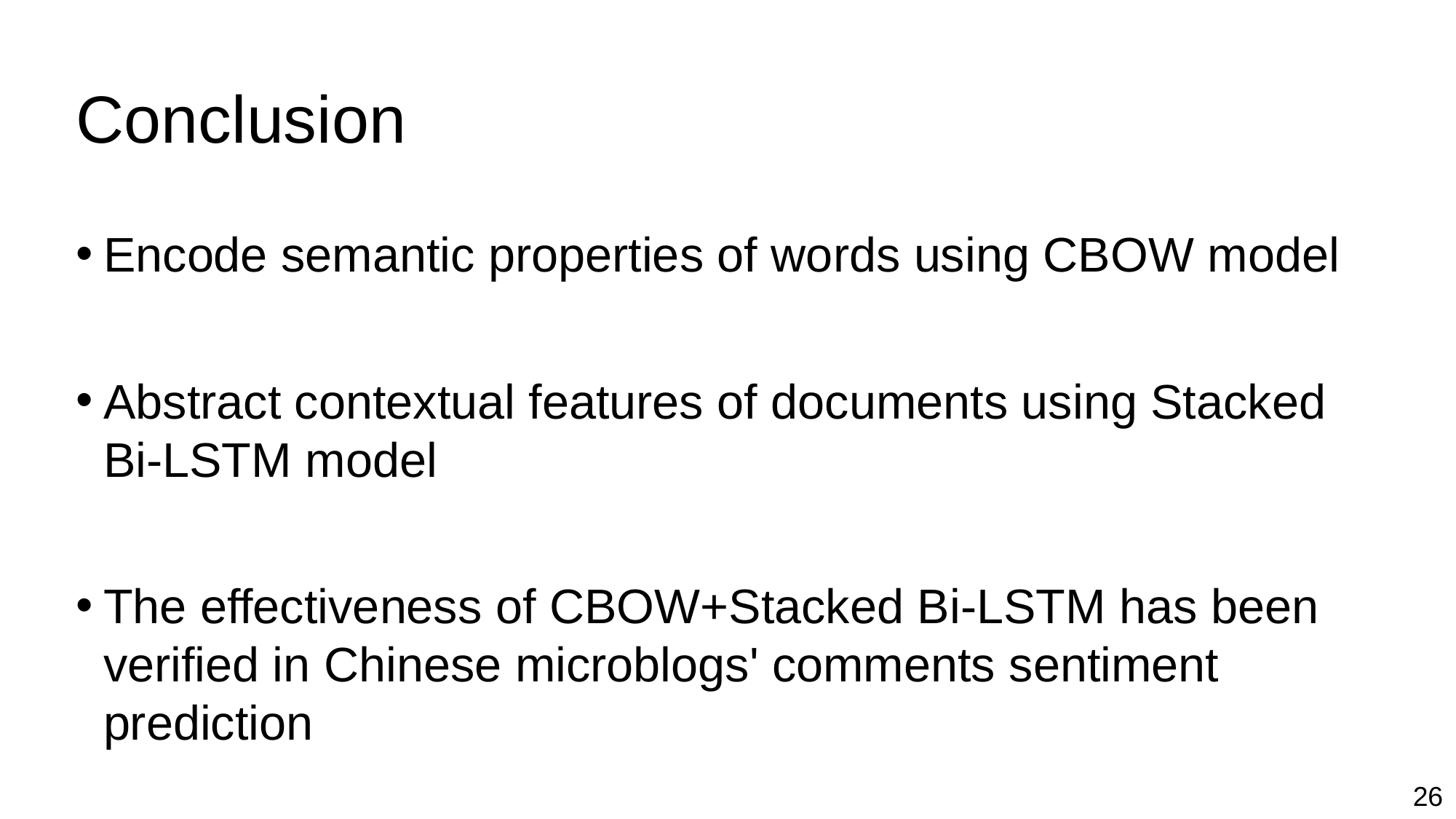

# Conclusion
Encode semantic properties of words using CBOW model

Abstract contextual features of documents using Stacked Bi-LSTM model

The effectiveness of CBOW+Stacked Bi-LSTM has been verified in Chinese microblogs' comments sentiment prediction
26